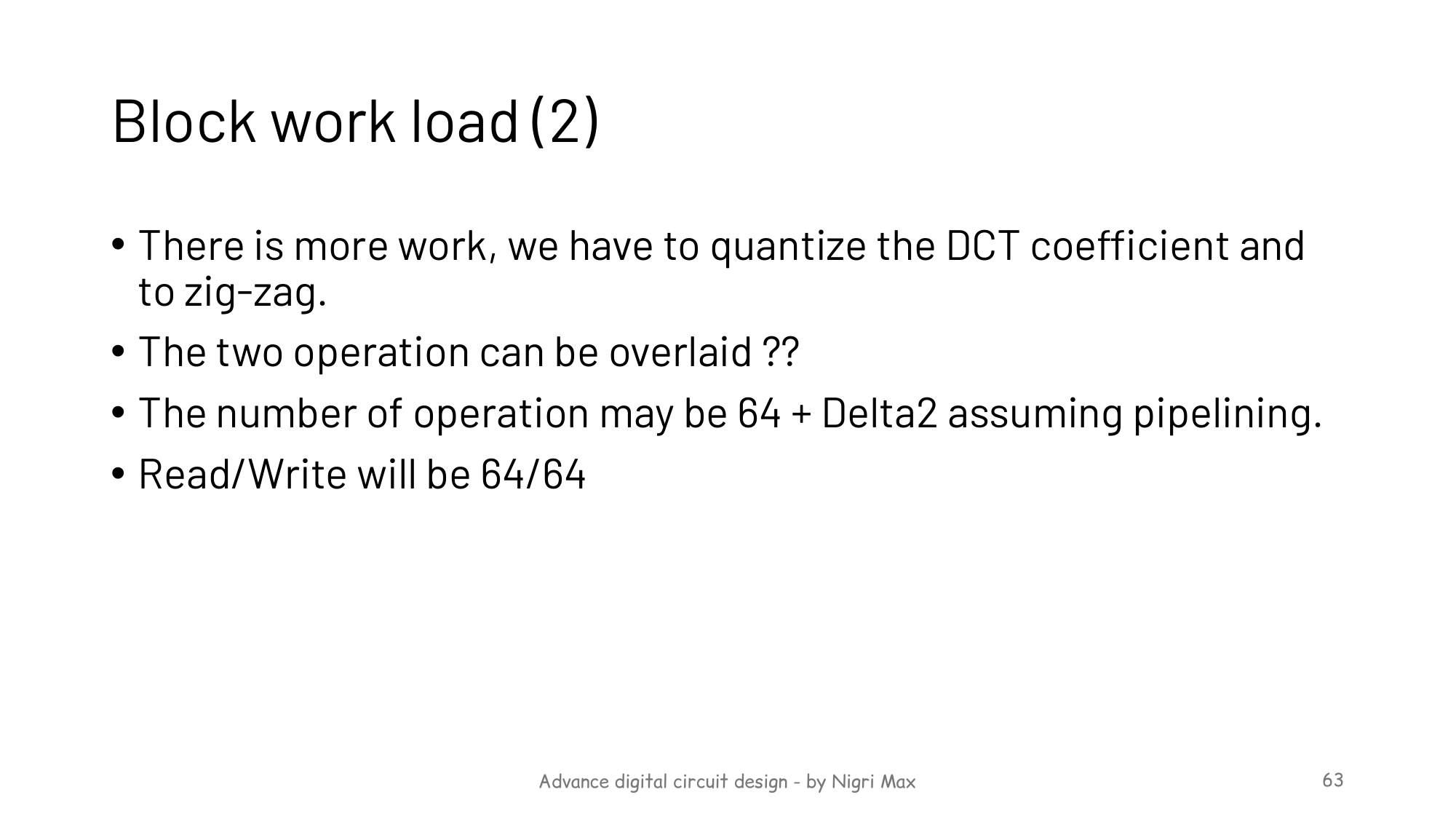

# Block work load (2)
There is more work, we have to quantize the DCT coefficient and to zig-zag.
The two operation can be overlaid ??
The number of operation may be 64 + Delta2 assuming pipelining.
Read/Write will be 64/64
Advance digital circuit design - by Nigri Max
63